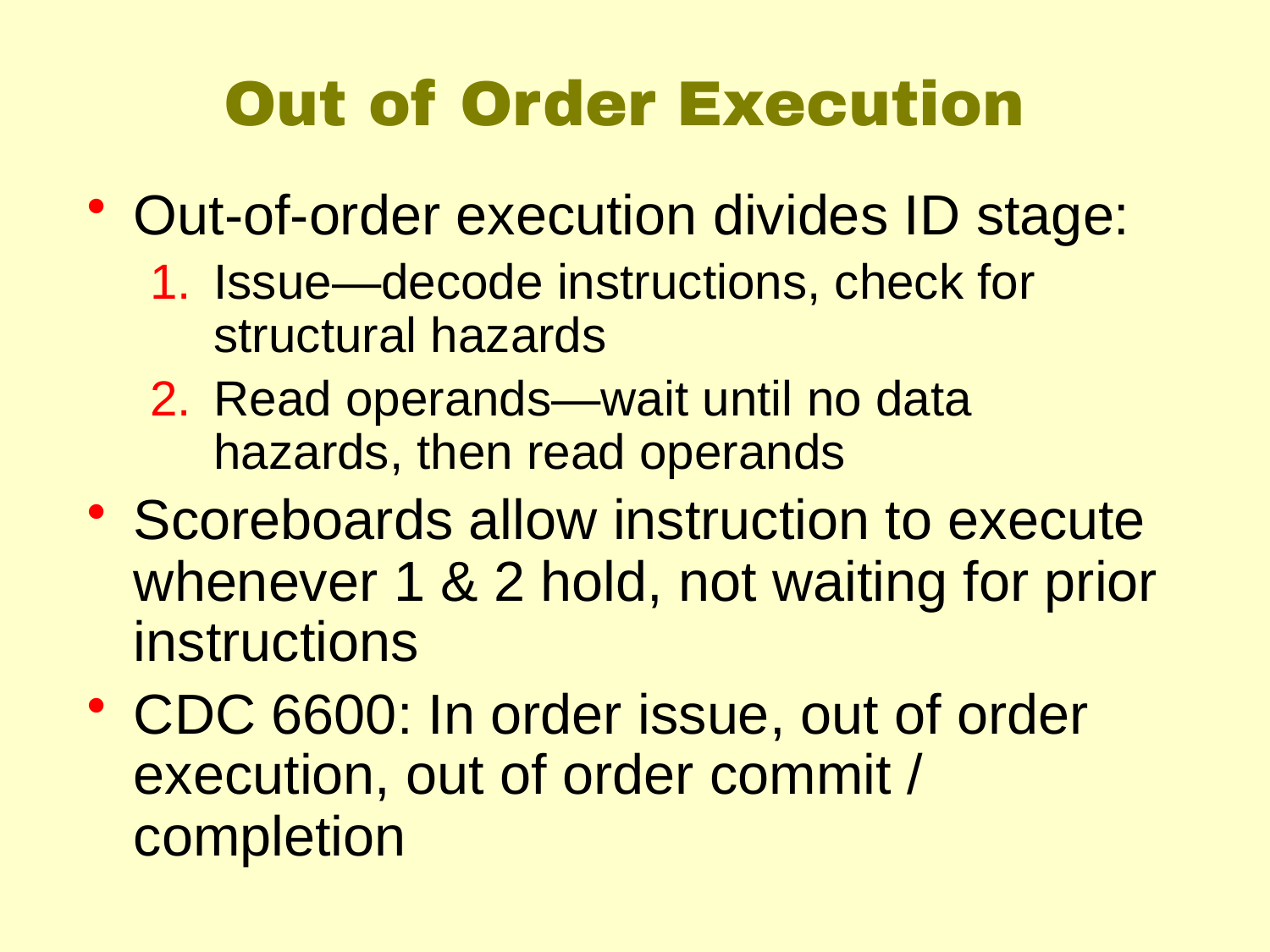

# Out of Order Execution
Out-of-order execution divides ID stage:
Issue—decode instructions, check for structural hazards
Read operands—wait until no data hazards, then read operands
Scoreboards allow instruction to execute whenever 1 & 2 hold, not waiting for prior instructions
CDC 6600: In order issue, out of order execution, out of order commit / completion